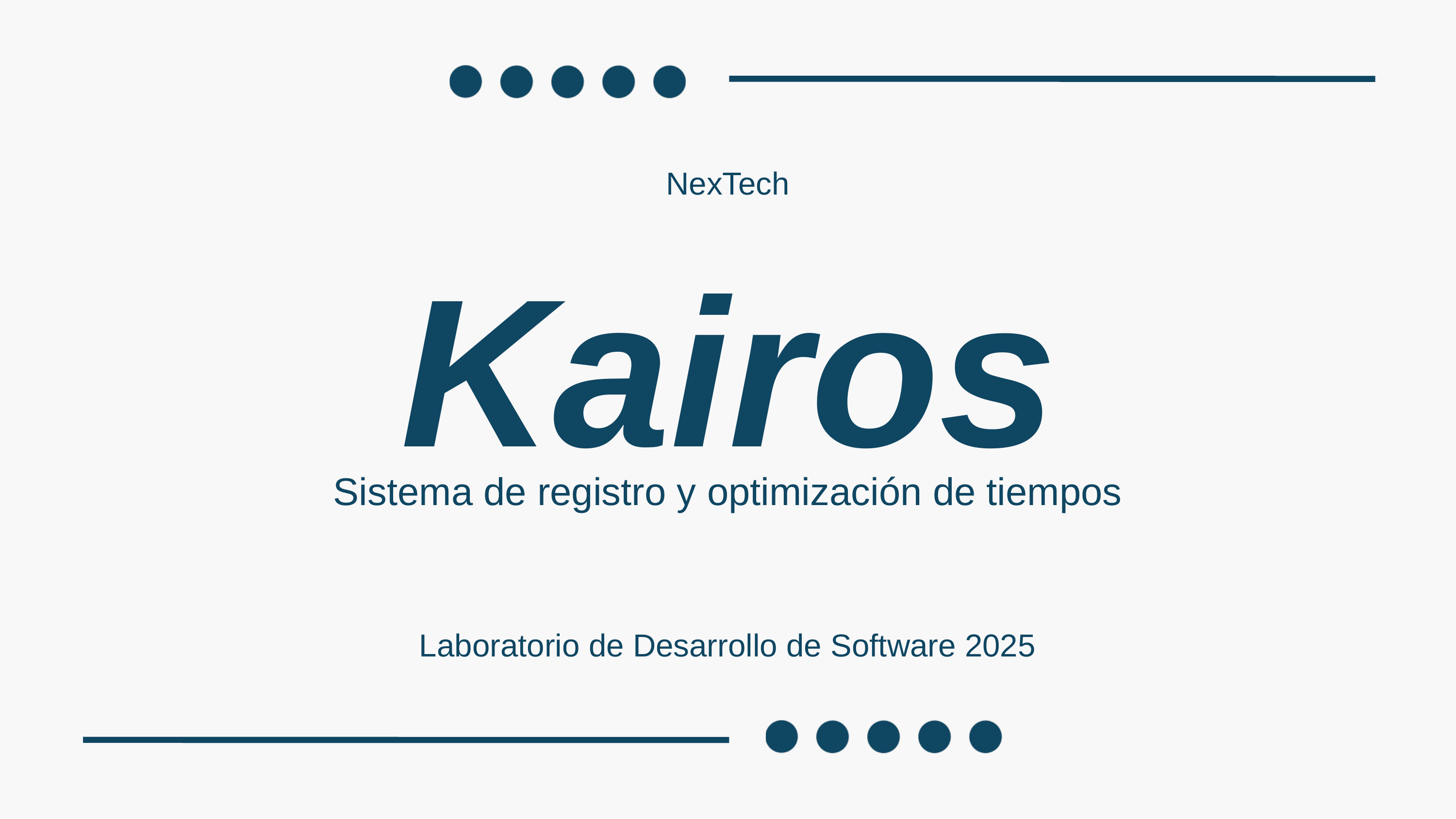

NexTech
Kairos
Sistema de registro y optimización de tiempos
Laboratorio de Desarrollo de Software 2025